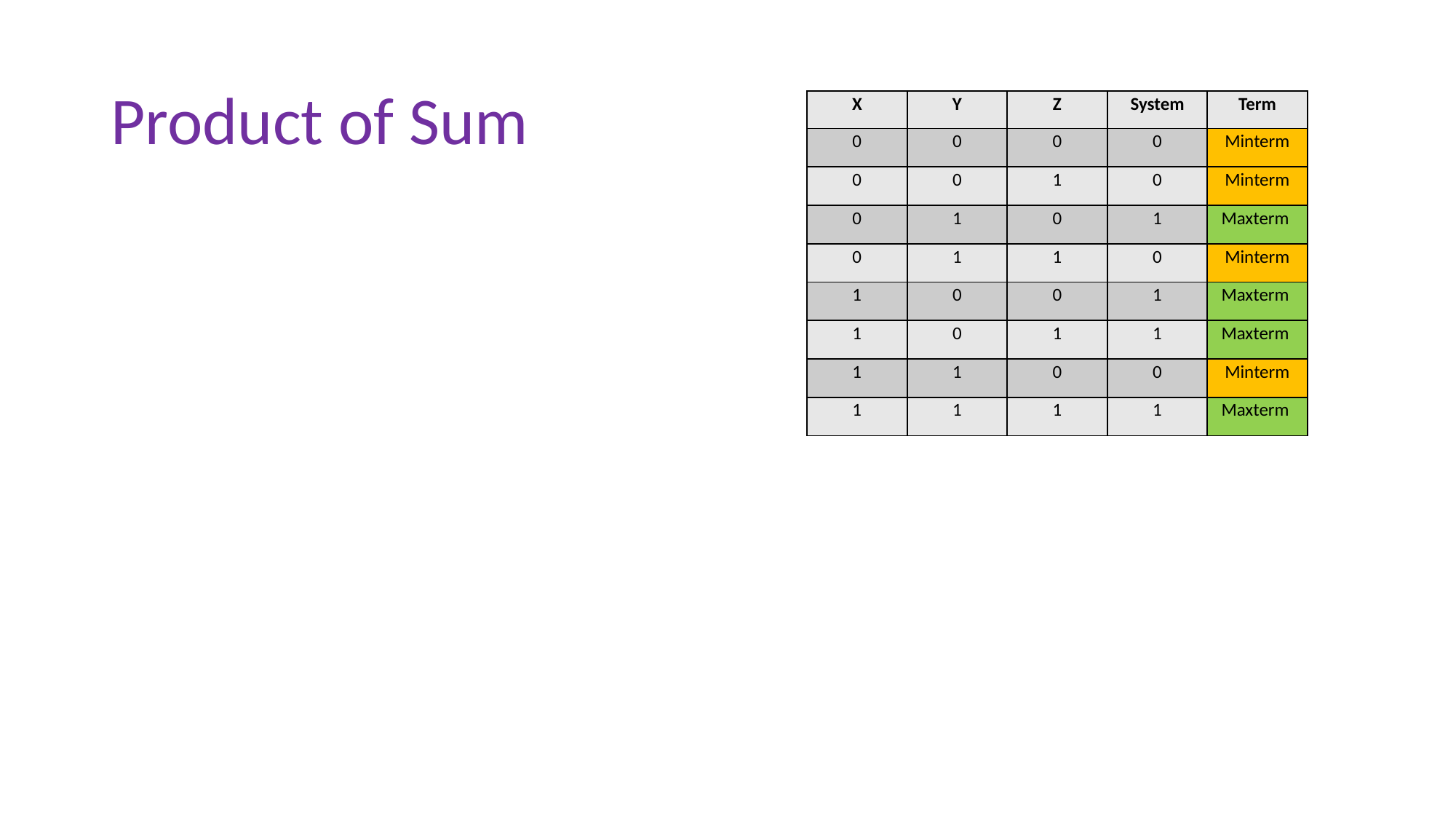

# Product of Sum
| X | Y | Z | System | Term |
| --- | --- | --- | --- | --- |
| 0 | 0 | 0 | 0 | Minterm |
| 0 | 0 | 1 | 0 | Minterm |
| 0 | 1 | 0 | 1 | Maxterm |
| 0 | 1 | 1 | 0 | Minterm |
| 1 | 0 | 0 | 1 | Maxterm |
| 1 | 0 | 1 | 1 | Maxterm |
| 1 | 1 | 0 | 0 | Minterm |
| 1 | 1 | 1 | 1 | Maxterm |